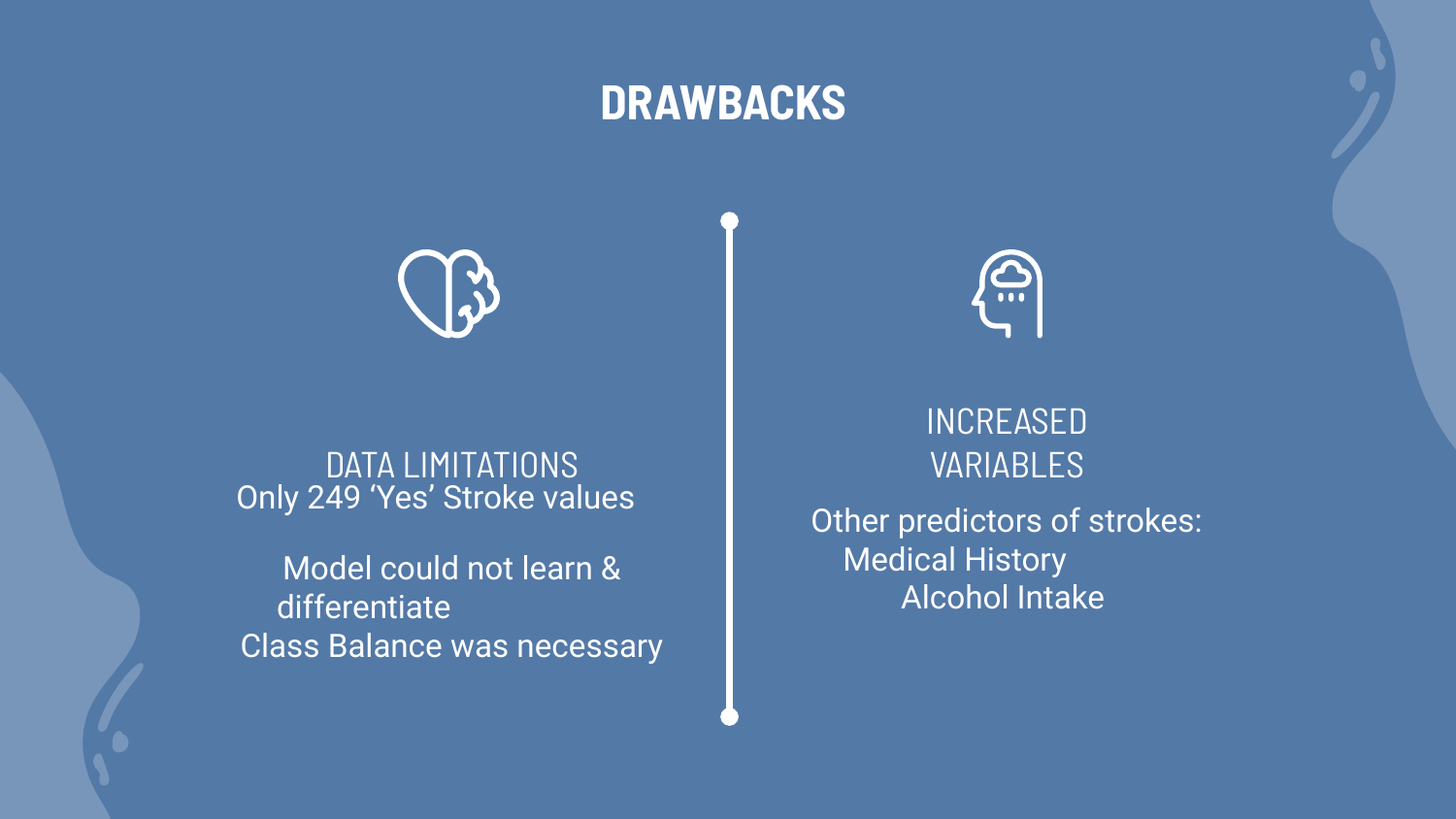

# DRAWBACKS

DATA LIMITATIONS
INCREASED VARIABLES
Only 249 ‘Yes’ Stroke values
Model could not learn & differentiate                       Class Balance was necessary
Other predictors of strokes: Medical History              Alcohol Intake